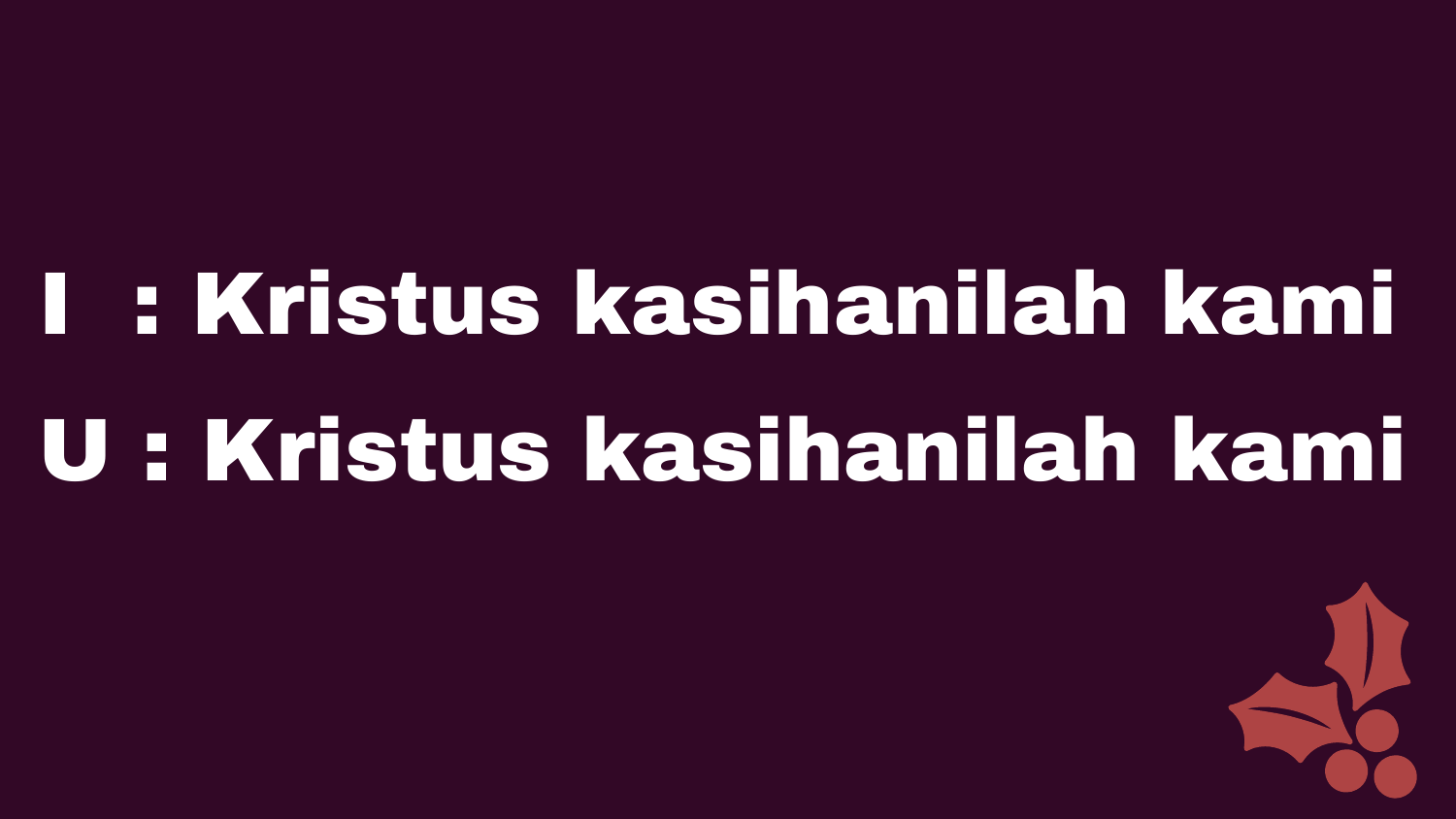

I  : Kristus kasihanilah kami
U : Kristus kasihanilah kami